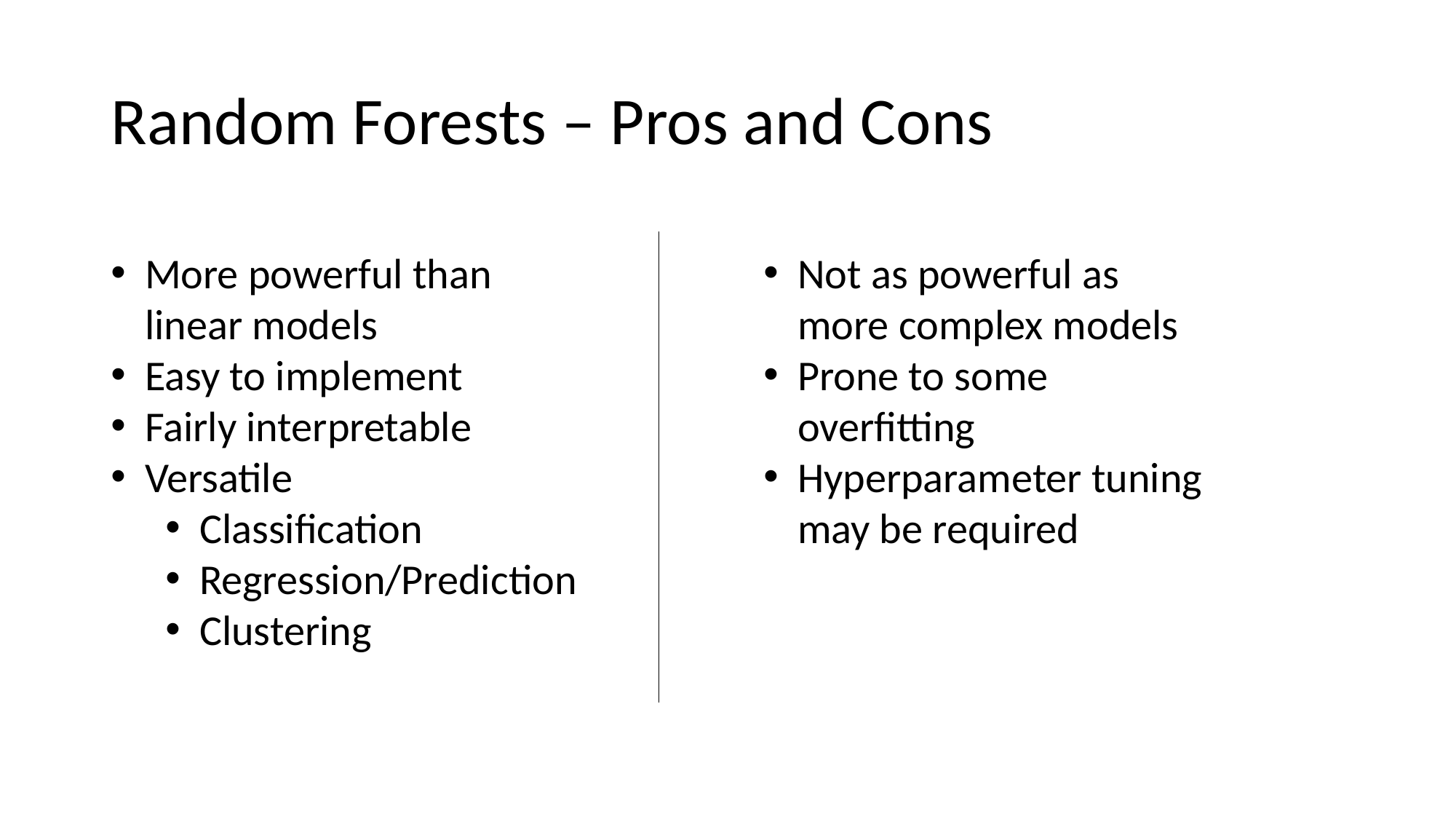

# Random Forests – Pros and Cons
More powerful than linear models
Easy to implement
Fairly interpretable
Versatile
Classification
Regression/Prediction
Clustering
Not as powerful as more complex models
Prone to some overfitting
Hyperparameter tuning may be required